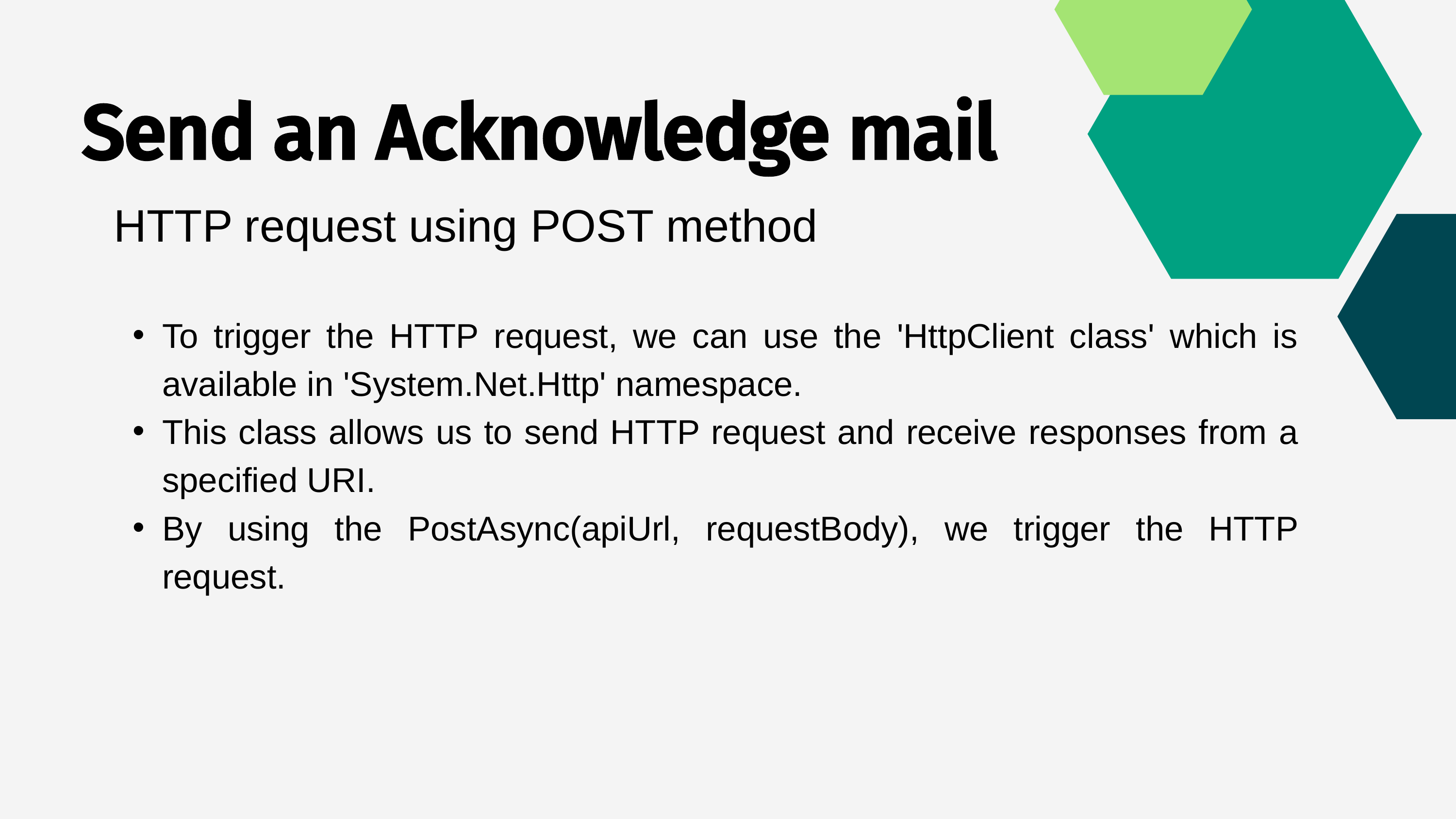

Send an Acknowledge mail
HTTP request using POST method

To trigger the HTTP request, we can use the 'HttpClient class' which is available in 'System.Net.Http' namespace.
This class allows us to send HTTP request and receive responses from a specified URI.
By using the PostAsync(apiUrl, requestBody), we trigger the HTTP request.